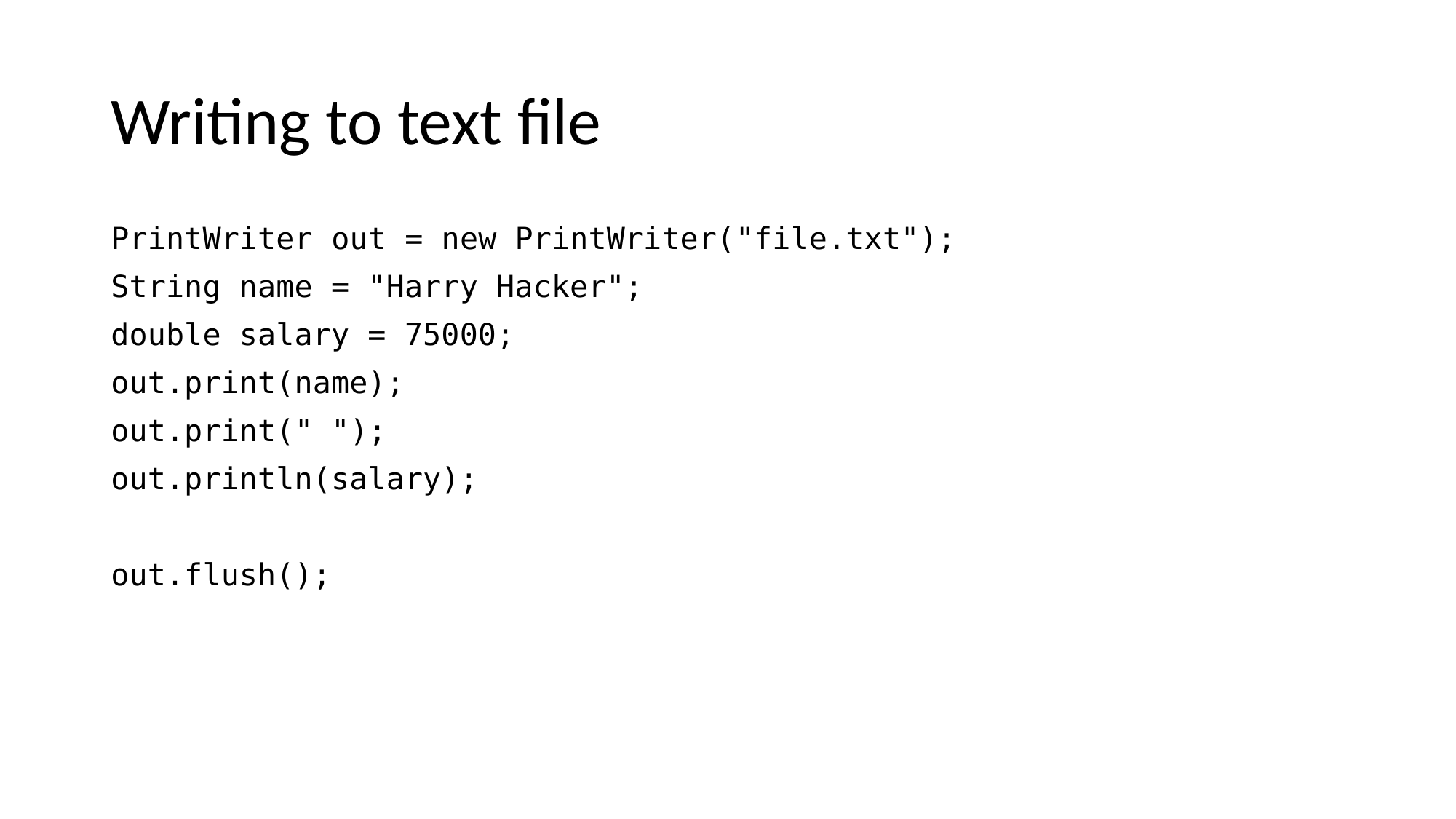

# Writing to text file
PrintWriter out = new PrintWriter("file.txt");
String name = "Harry Hacker";
double salary = 75000;
out.print(name);
out.print(" ");
out.println(salary);

out.flush();